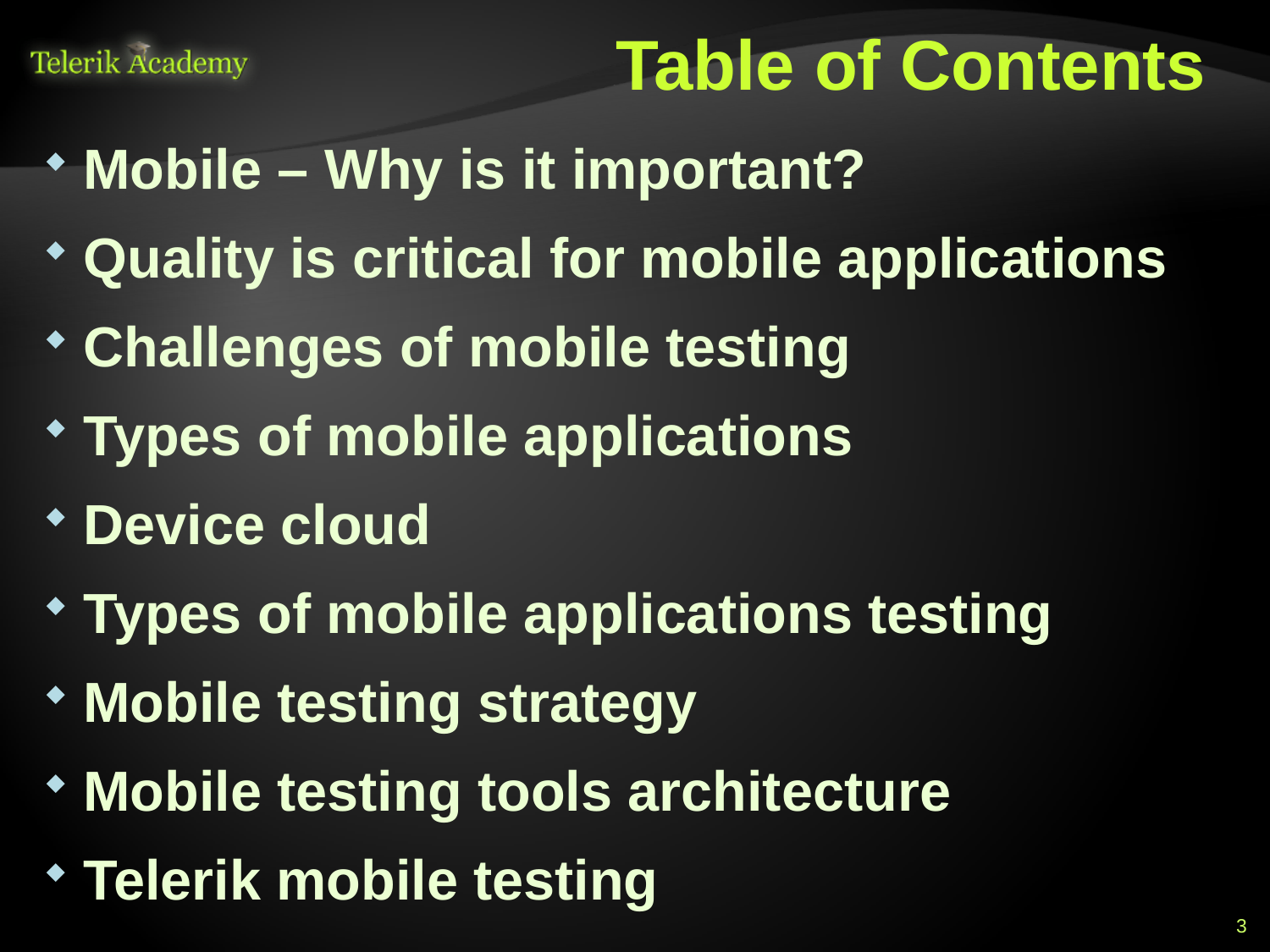

# Table of Contents
Mobile – Why is it important?
Quality is critical for mobile applications
Challenges of mobile testing
Types of mobile applications
Device cloud
Types of mobile applications testing
Mobile testing strategy
Mobile testing tools architecture
Telerik mobile testing
3